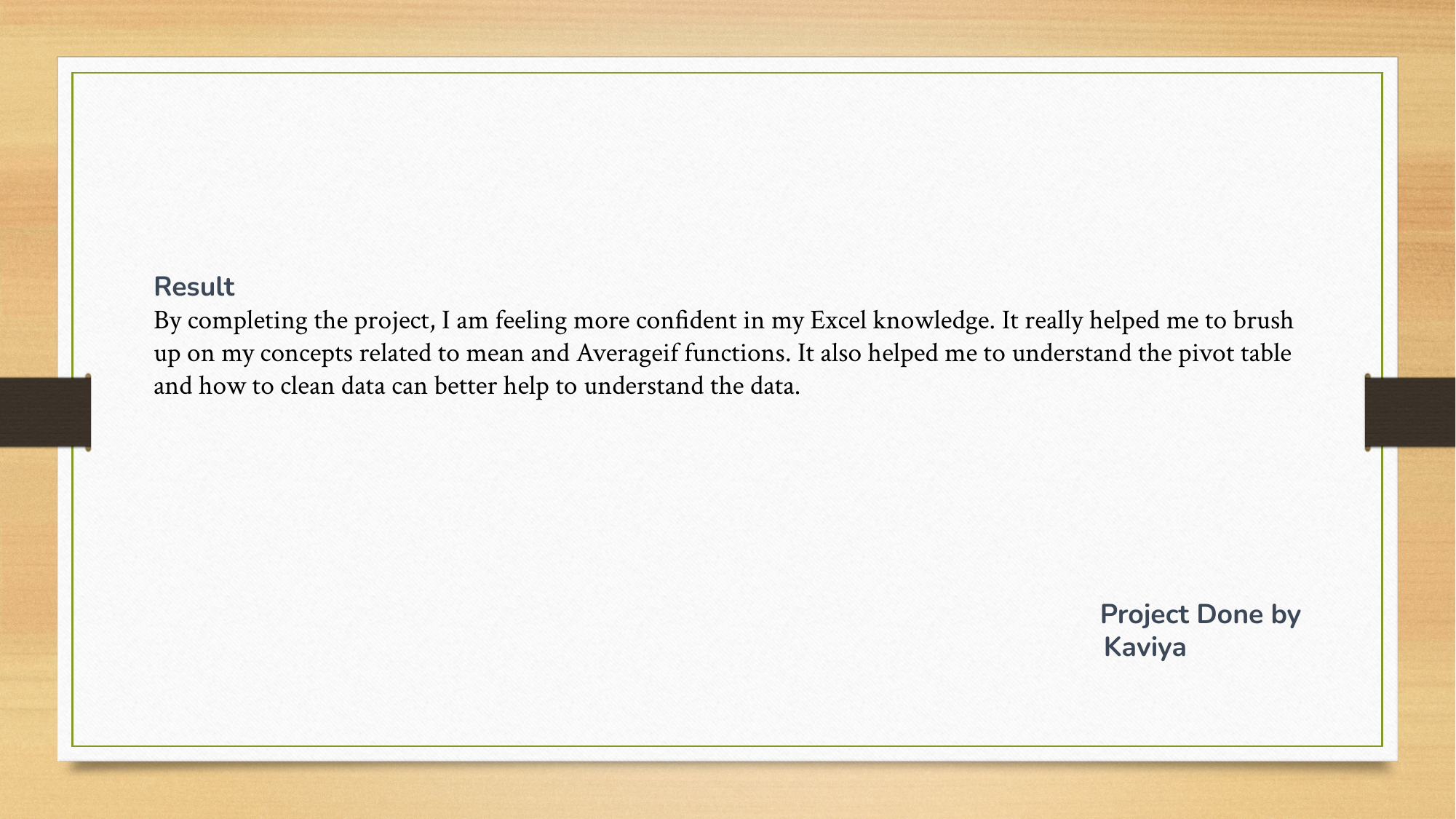

Result
By completing the project, I am feeling more confident in my Excel knowledge. It really helped me to brush up on my concepts related to mean and Averageif functions. It also helped me to understand the pivot table and how to clean data can better help to understand the data.

Project Done by
                                                                                                                 Kaviya